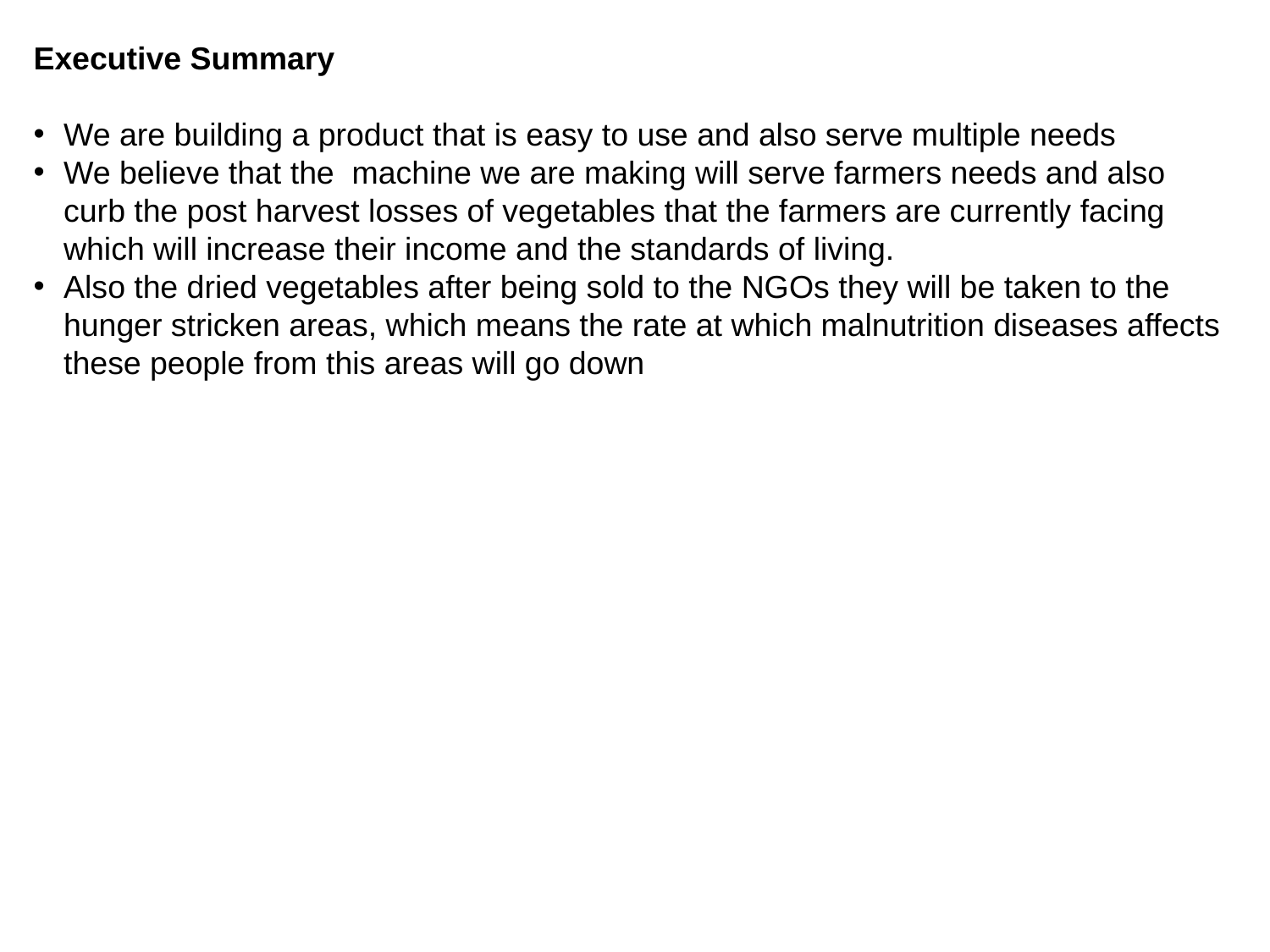

Executive Summary

We are building a product that is easy to use and also serve multiple needs
We believe that the  machine we are making will serve farmers needs and also curb the post harvest losses of vegetables that the farmers are currently facing which will increase their income and the standards of living.
Also the dried vegetables after being sold to the NGOs they will be taken to the hunger stricken areas, which means the rate at which malnutrition diseases affects these people from this areas will go down